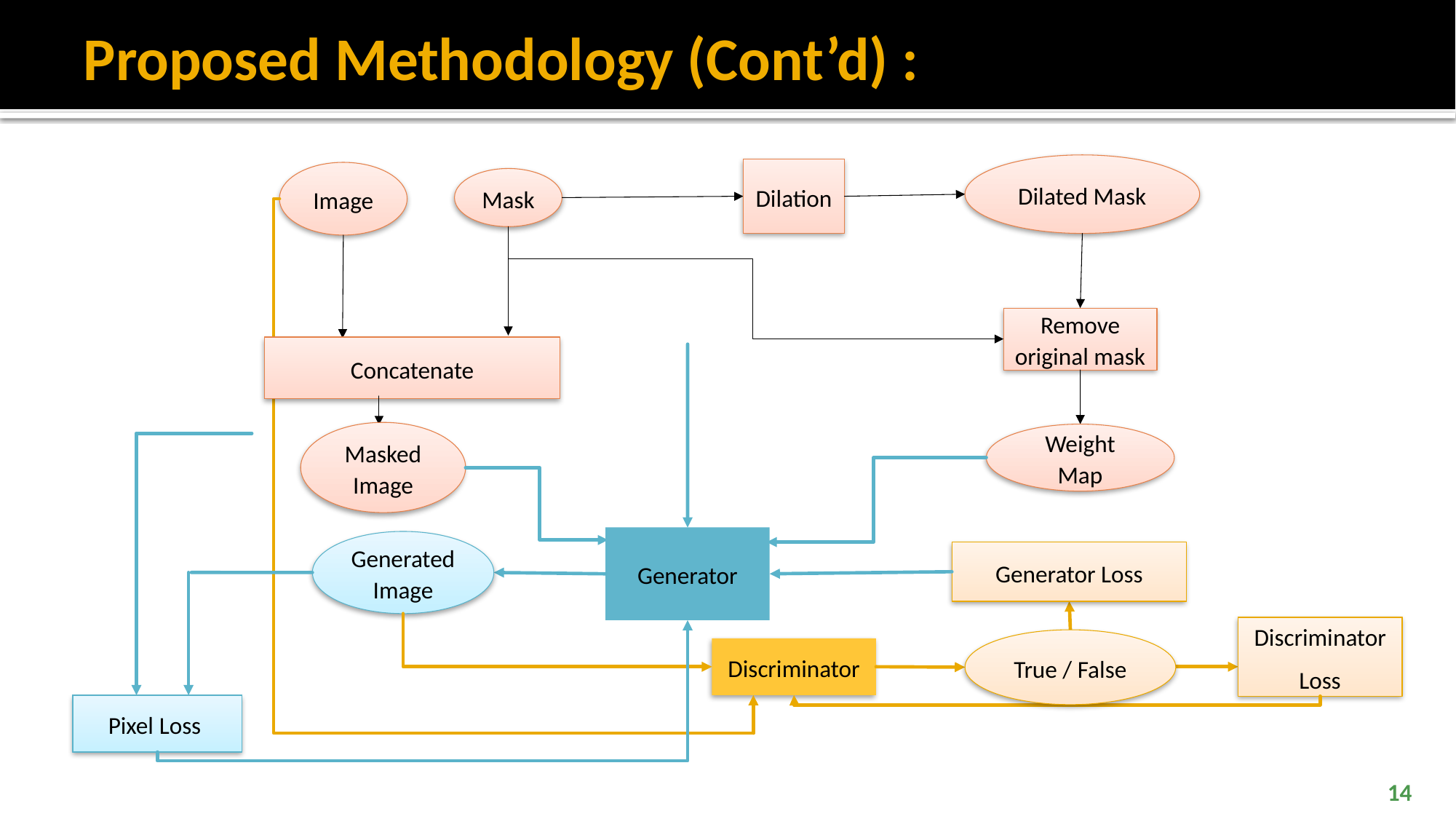

# Proposed Methodology (Cont’d) :
Dilated Mask
Dilation
Image
Mask
Remove original mask
Concatenate
Masked Image
Weight Map
Generator
Generated Image
Generator Loss
Discriminator
Loss
True / False
Discriminator
Pixel Loss
14